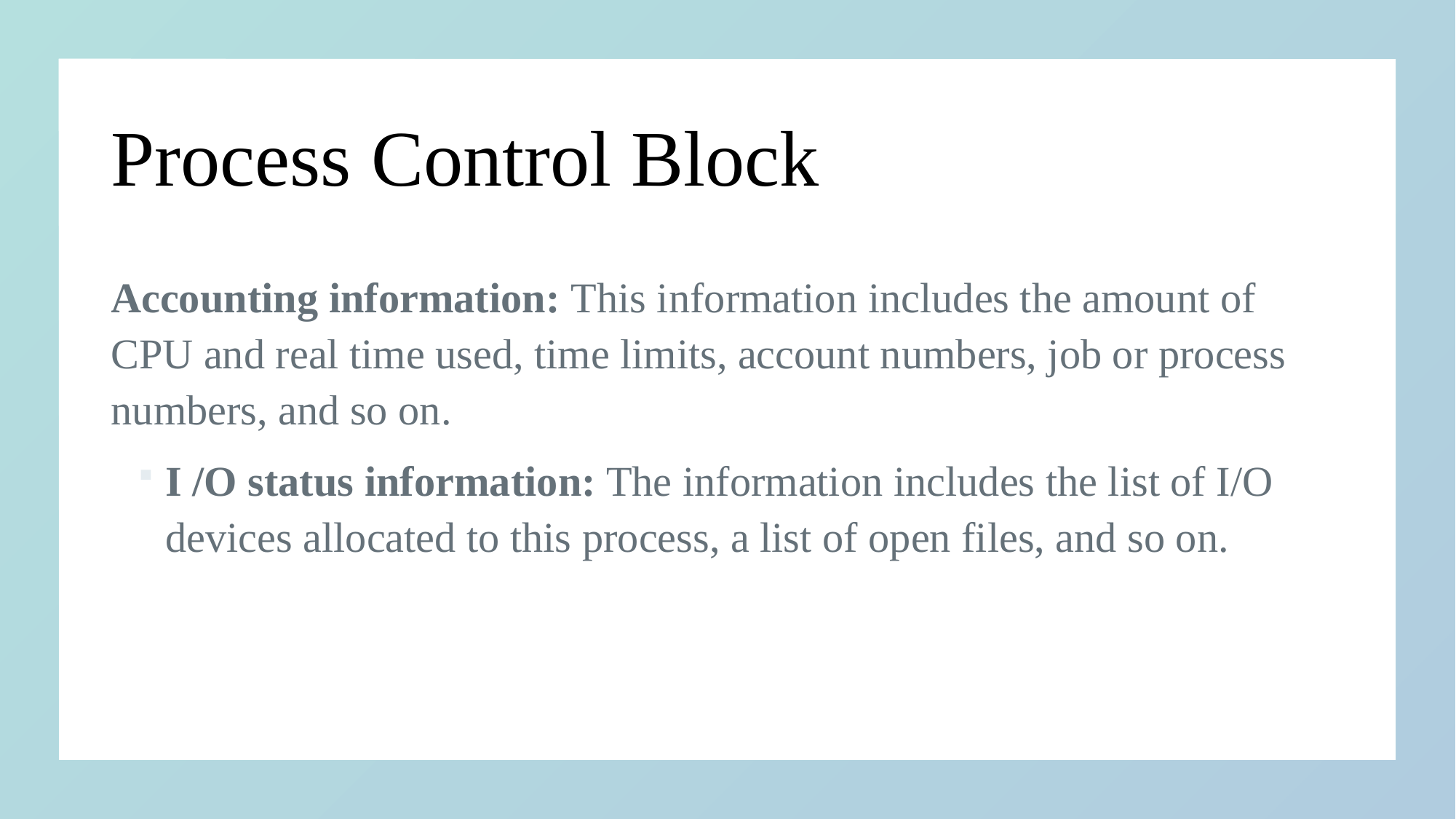

# Process Control Block
Accounting information: This information includes the amount of CPU and real time used, time limits, account numbers, job or process numbers, and so on.
I /O status information: The information includes the list of I/O devices allocated to this process, a list of open files, and so on.